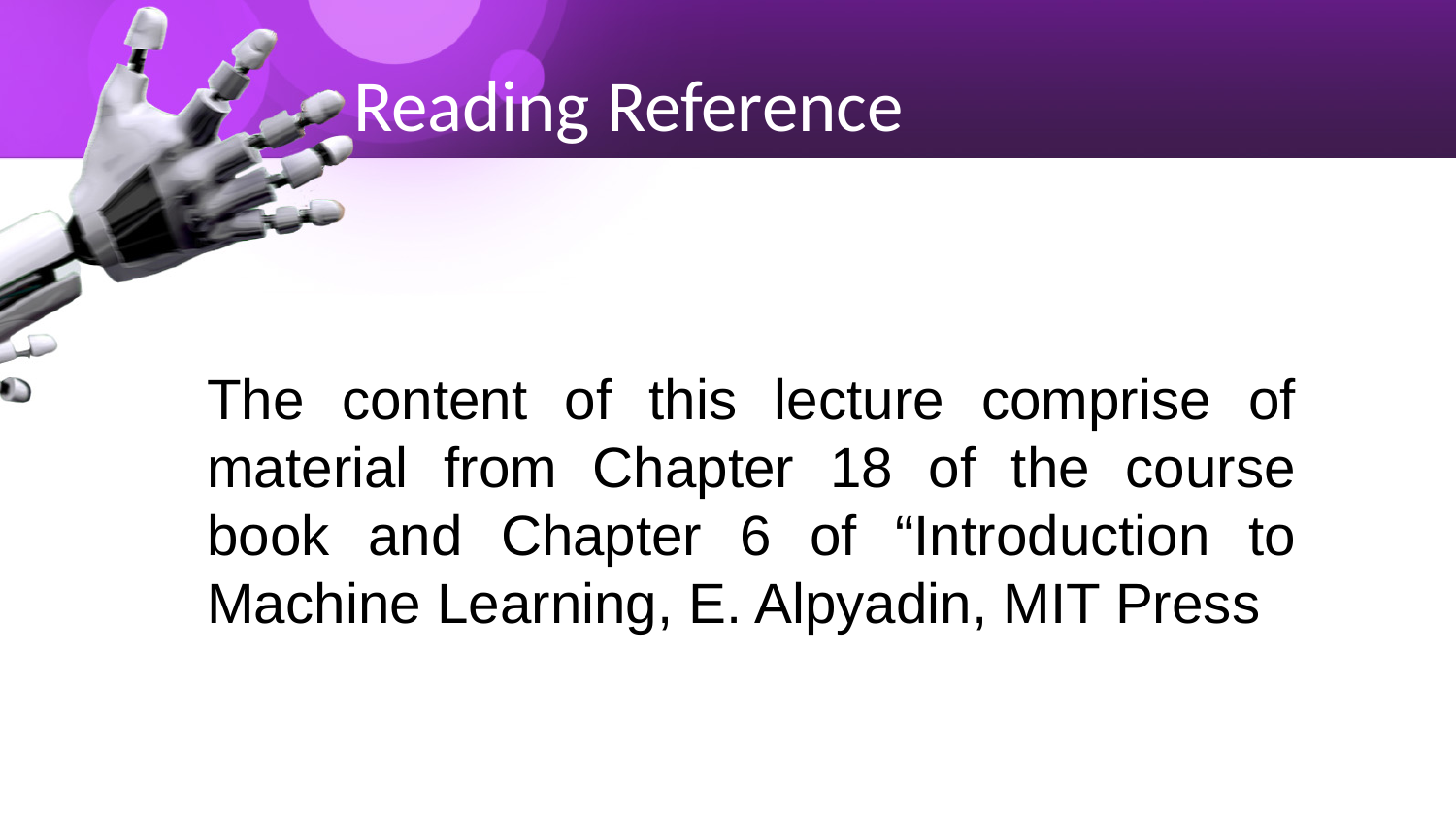

# Reading Reference

The content of this lecture comprise of material from Chapter 18 of the course book and Chapter 6 of “Introduction to Machine Learning, E. Alpyadin, MIT Press